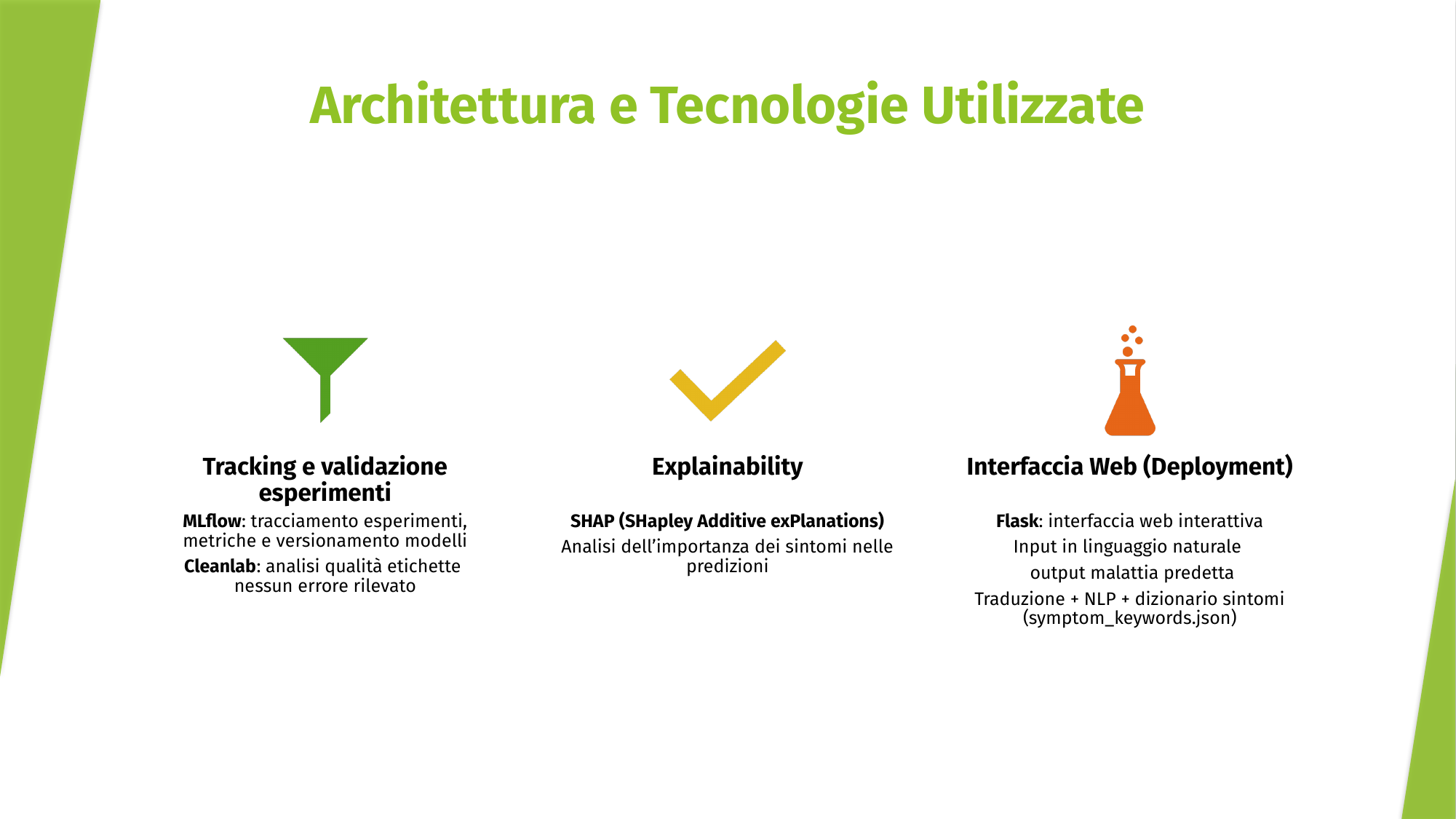

# Architettura e Tecnologie Utilizzate
Tracking e validazione esperimenti
MLflow: tracciamento esperimenti, metriche e versionamento modelli
Cleanlab: analisi qualità etichette  nessun errore rilevato
Explainability
SHAP (SHapley Additive exPlanations)
Analisi dell’importanza dei sintomi nelle predizioni
Interfaccia Web (Deployment)
Flask: interfaccia web interattiva
Input in linguaggio naturale
 output malattia predetta
Traduzione + NLP + dizionario sintomi (symptom_keywords.json)